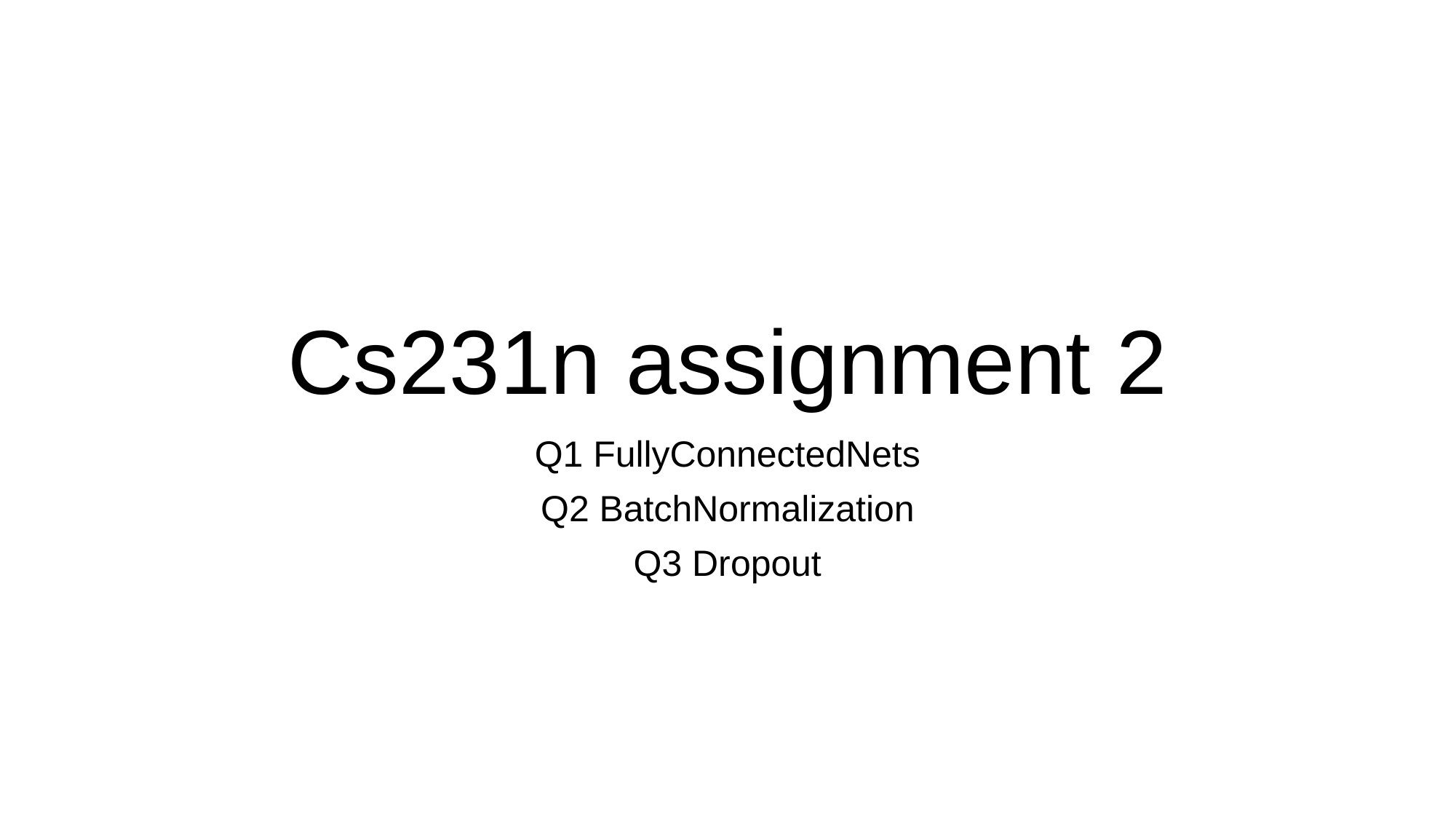

# Cs231n assignment 2
Q1 FullyConnectedNets
Q2 BatchNormalization
Q3 Dropout